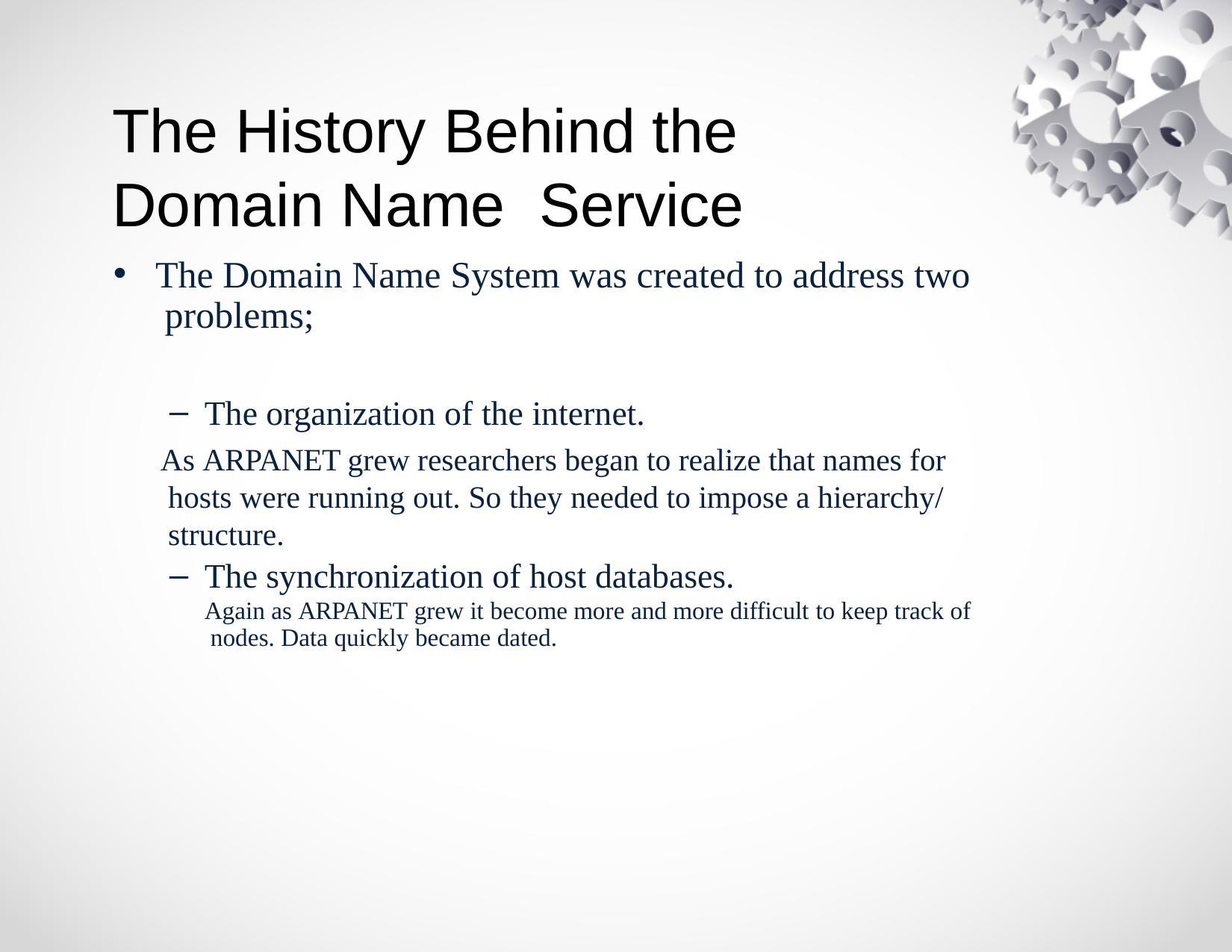

# The History Behind the Domain Name  Service
The Domain Name System was created to address two  problems;

The organization of the internet.
As ARPANET grew researchers began to realize that names for  hosts were running out. So they needed to impose a hierarchy/  structure.
The synchronization of host databases.
Again as ARPANET grew it become more and more difficult to keep track of  nodes. Data quickly became dated.